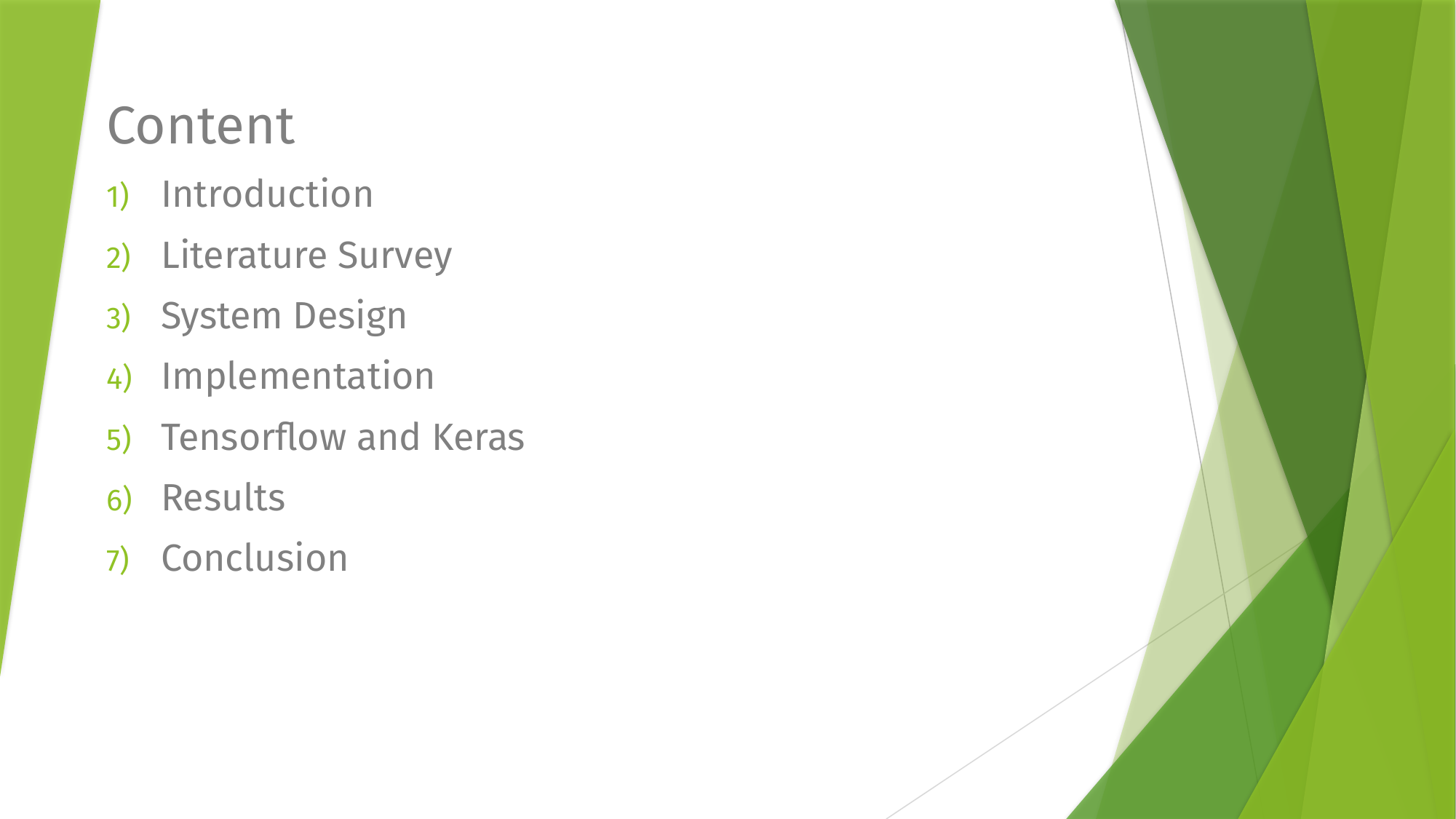

Content
Introduction
Literature Survey
System Design
Implementation
Tensorflow and Keras
Results
Conclusion